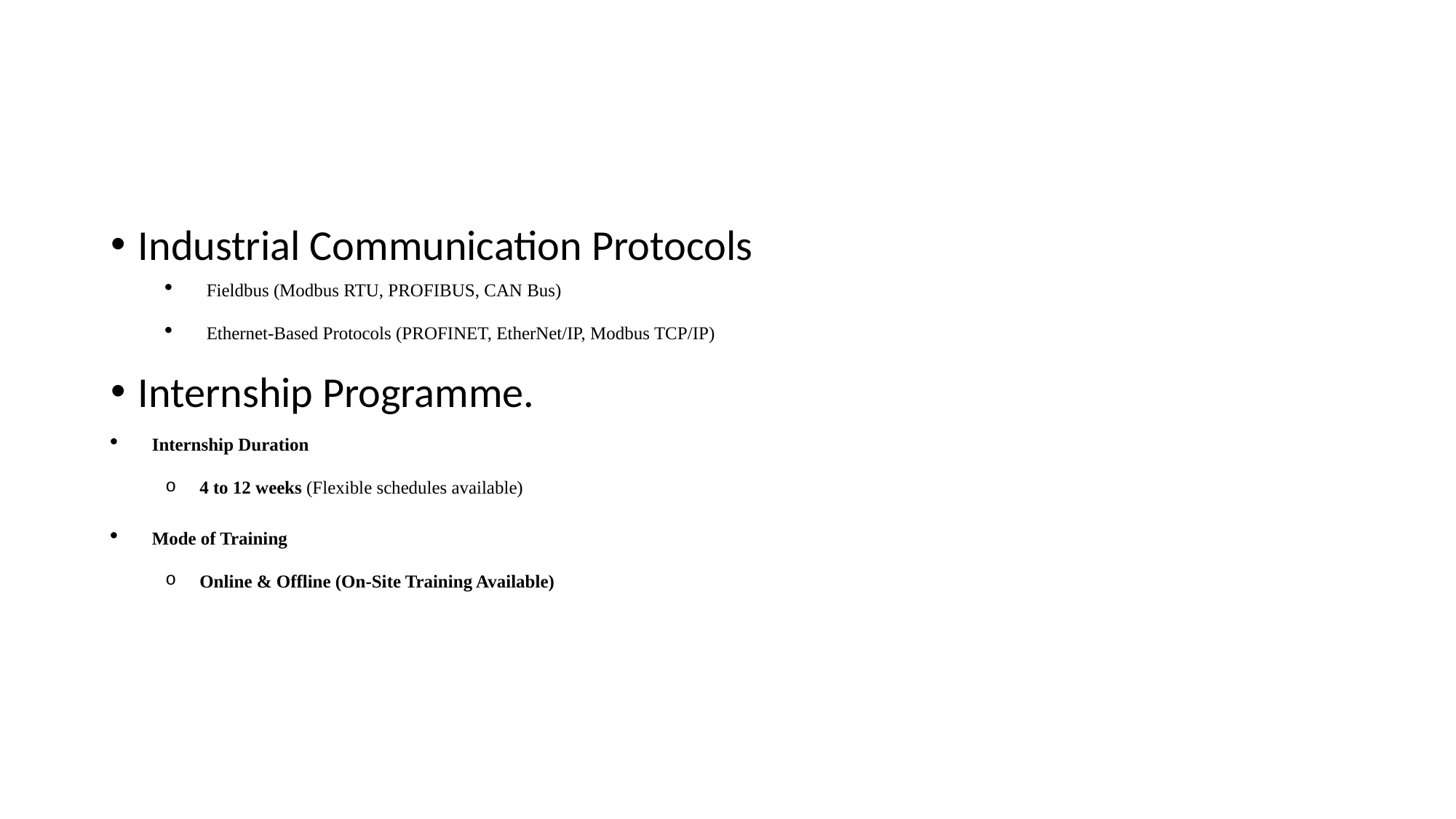

#
Industrial Communication Protocols
Fieldbus (Modbus RTU, PROFIBUS, CAN Bus)
Ethernet-Based Protocols (PROFINET, EtherNet/IP, Modbus TCP/IP)
Internship Programme.
Internship Duration
4 to 12 weeks (Flexible schedules available)
Mode of Training
Online & Offline (On-Site Training Available)